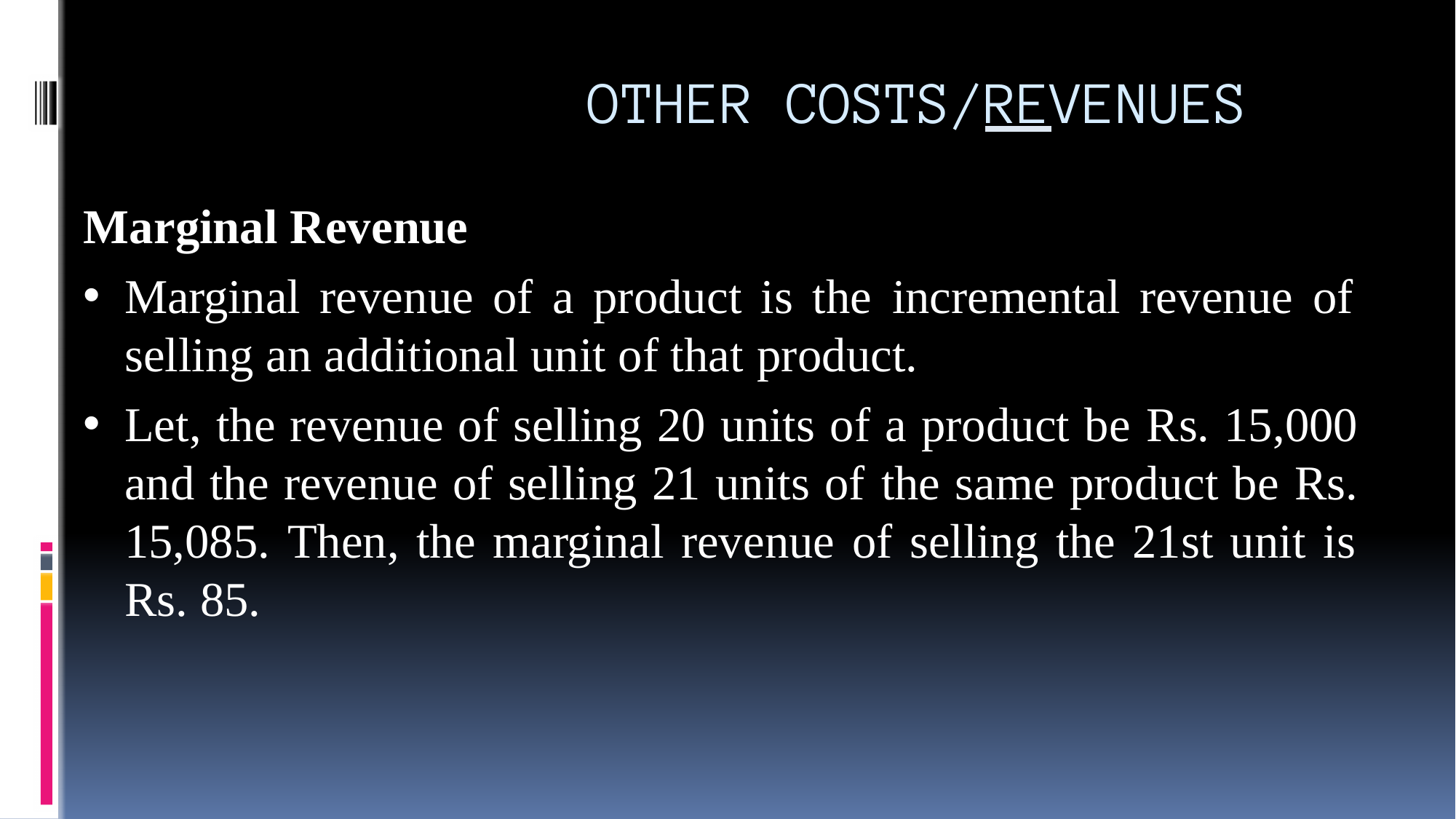

# OTHER COSTS/REVENUES
Marginal Revenue
Marginal revenue of a product is the incremental revenue of  selling an additional unit of that product.
Let, the revenue of selling 20 units of a product be Rs. 15,000  and the revenue of selling 21 units of the same product be Rs.  15,085. Then, the marginal revenue of selling the 21st unit is  Rs. 85.